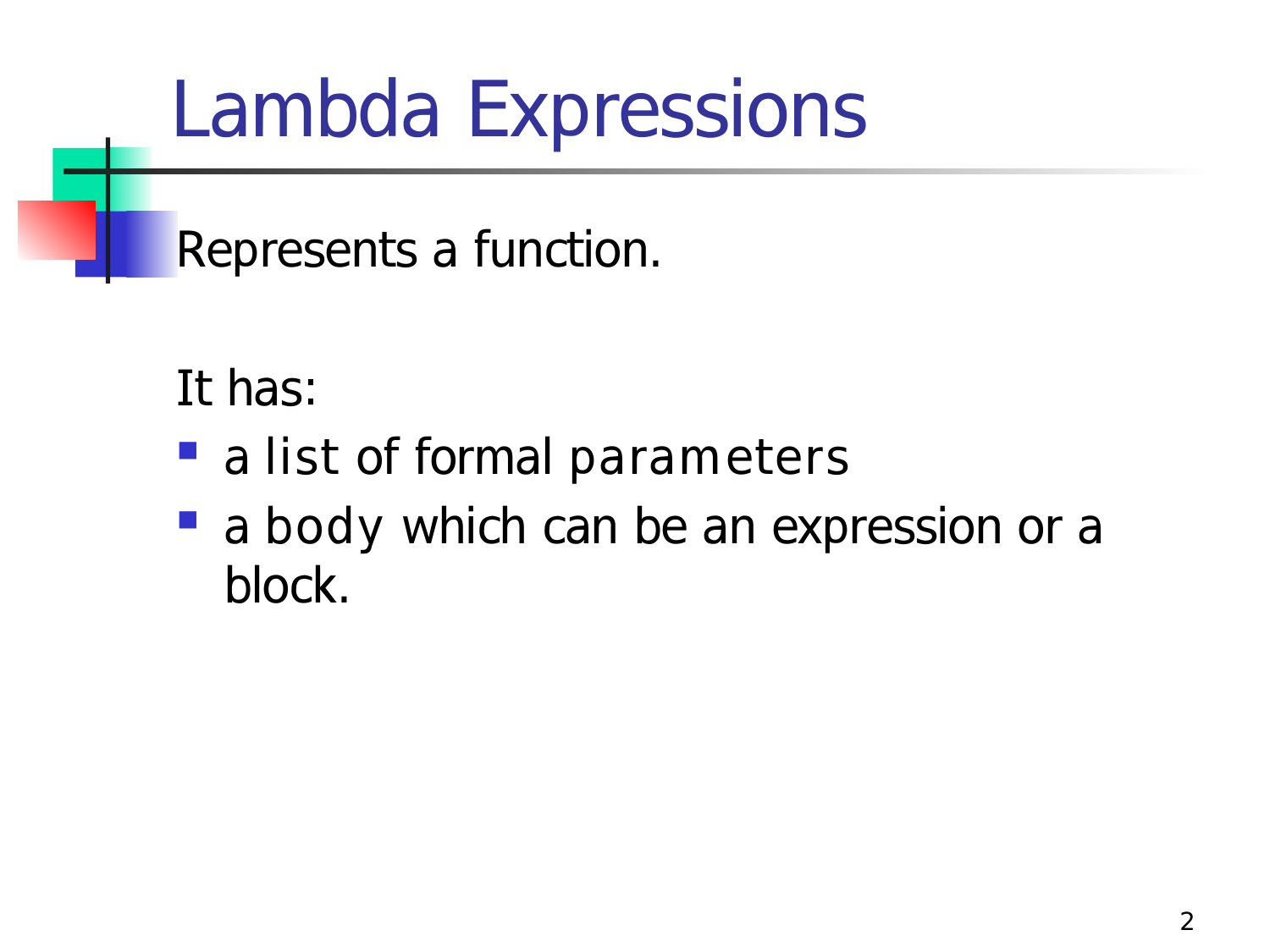

# Lambda Expressions
Represents a function.

It has:
a list of formal parameters
a body which can be an expression or a block.

2